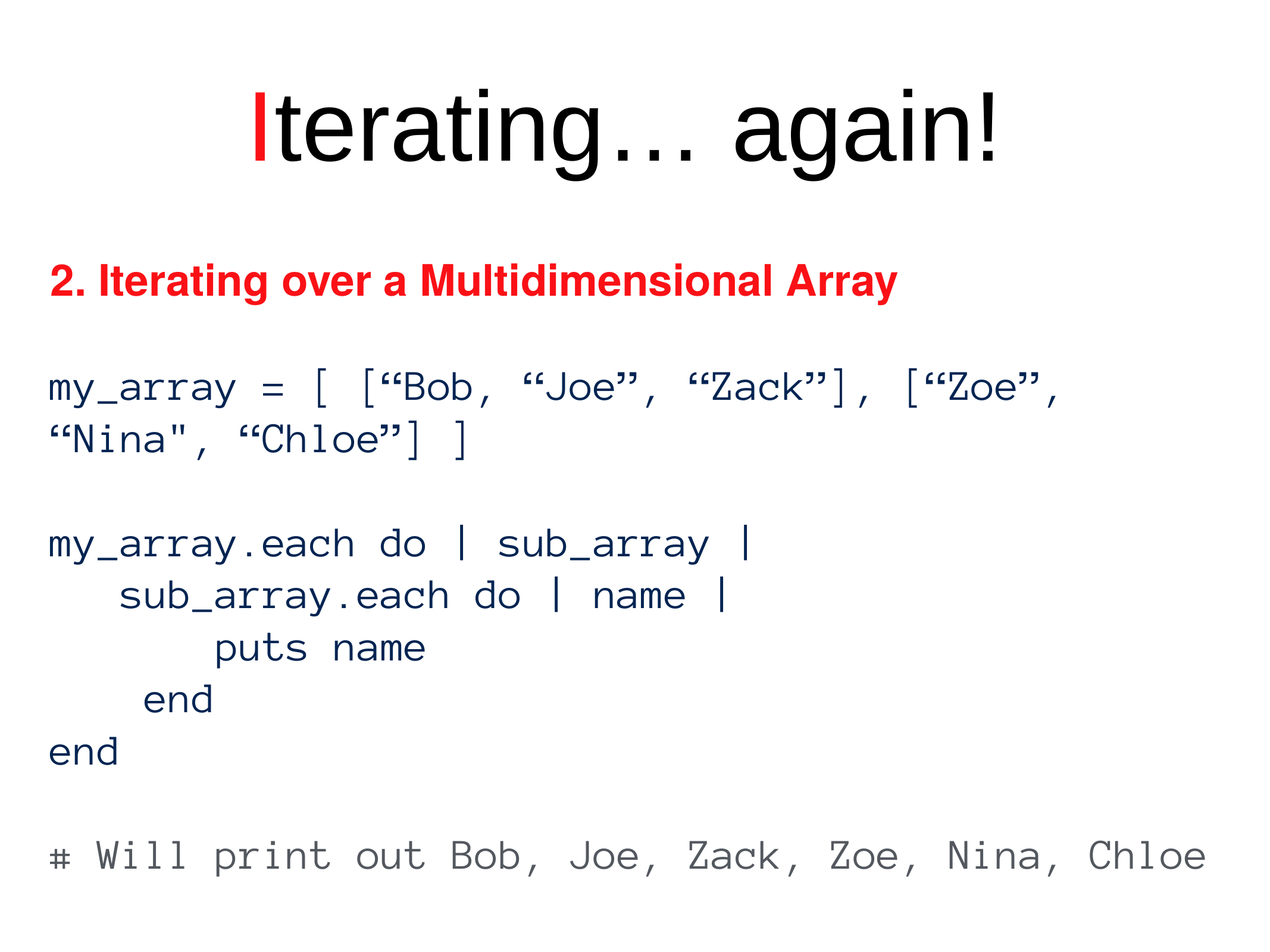

Iterating… again!
2. Iterating over a Multidimensional Array

my_array = [ [“Bob, “Joe”, “Zack”], [“Zoe”, “Nina", “Chloe”] ]

my_array.each do | sub_array |
   sub_array.each do | name |
       puts name
    end
end

# Will print out Bob, Joe, Zack, Zoe, Nina, Chloe